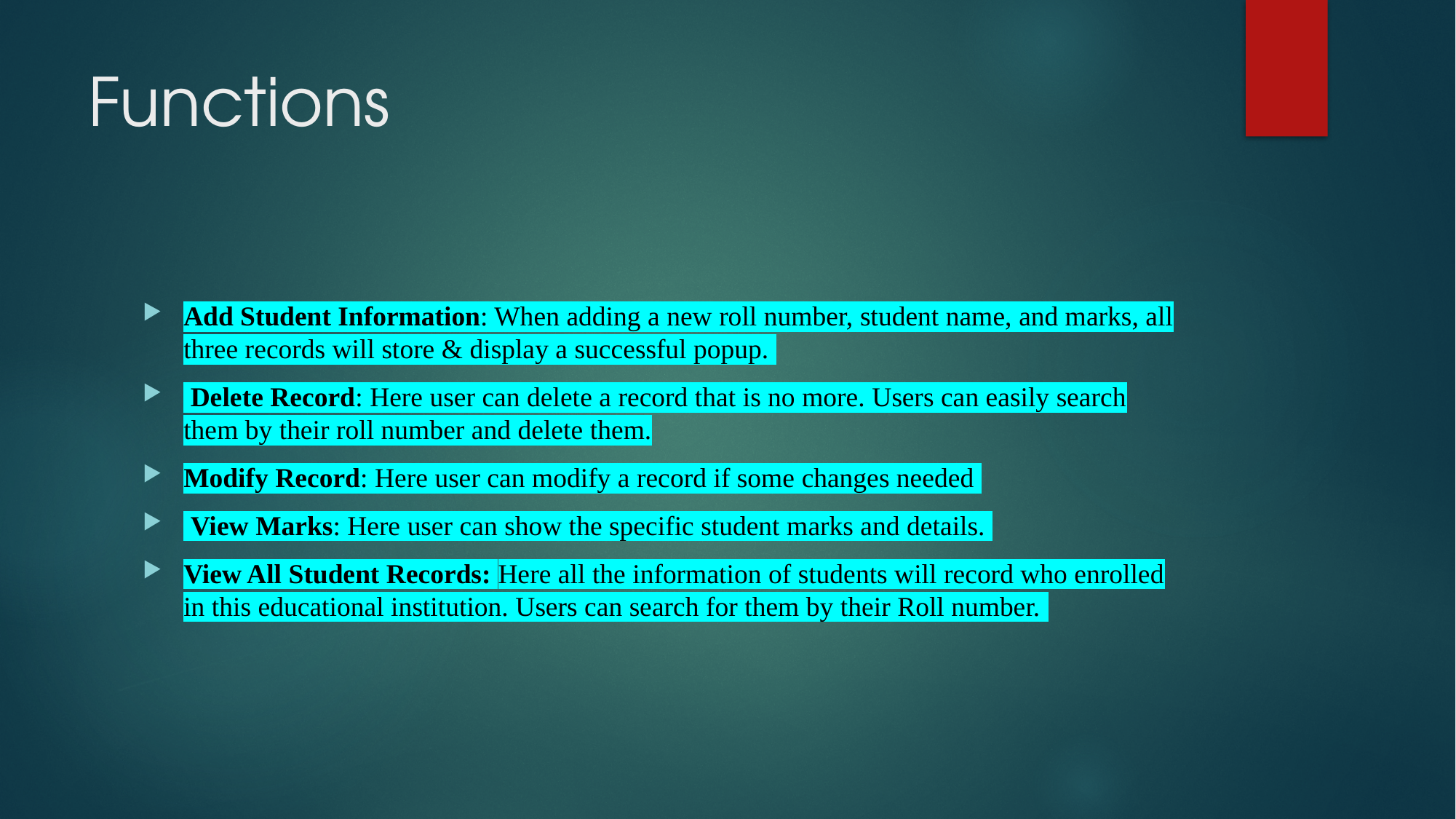

# Functions

Add Student Information: When adding a new roll number, student name, and marks, all three records will store & display a successful popup.
 Delete Record: Here user can delete a record that is no more. Users can easily search them by their roll number and delete them.
Modify Record: Here user can modify a record if some changes needed
 View Marks: Here user can show the specific student marks and details.
View All Student Records: Here all the information of students will record who enrolled in this educational institution. Users can search for them by their Roll number.